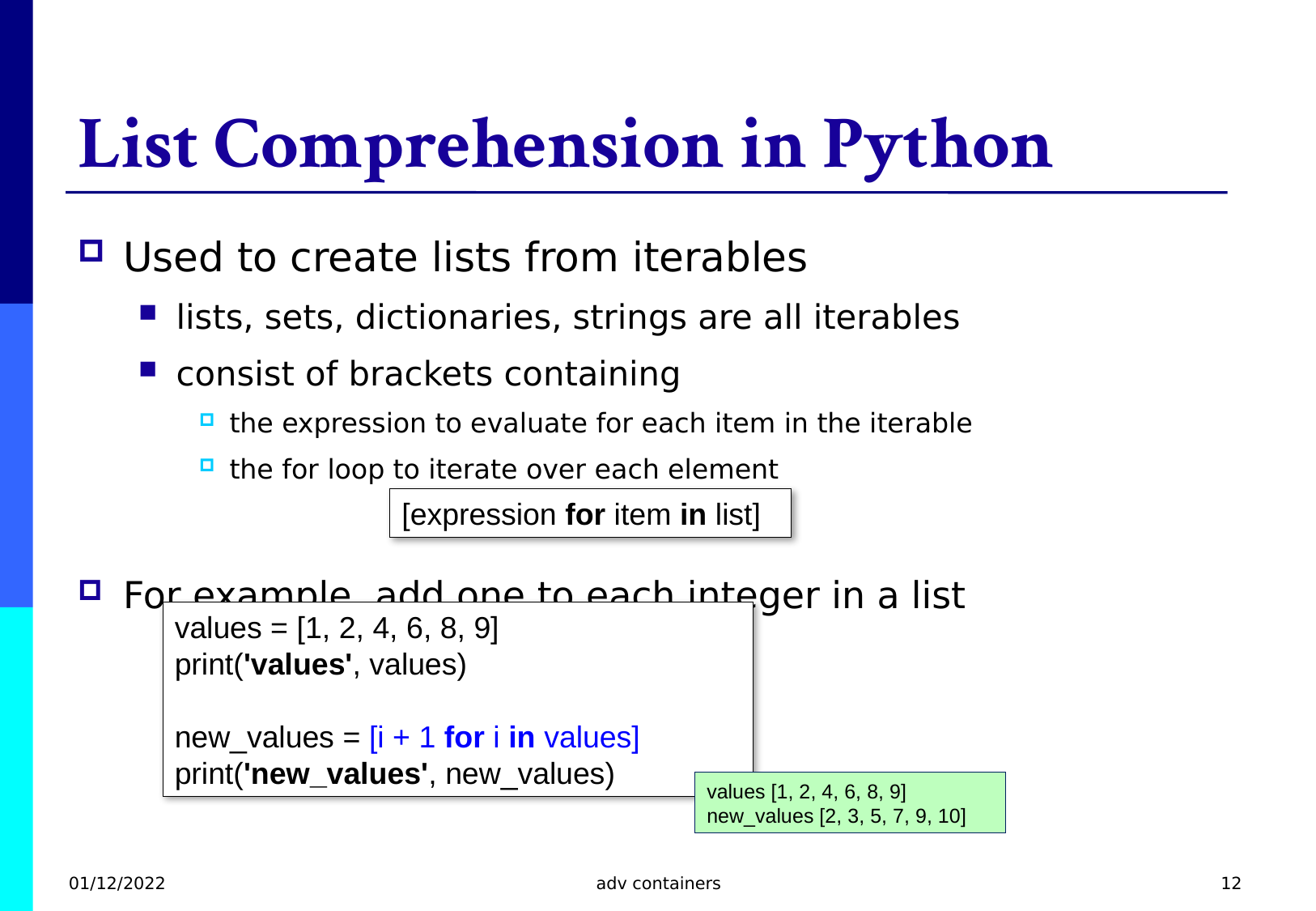

# List Comprehension in Python
Used to create lists from iterables
lists, sets, dictionaries, strings are all iterables
consist of brackets containing
the expression to evaluate for each item in the iterable
the for loop to iterate over each element

For example, add one to each integer in a list
[expression for item in list]
values = [1, 2, 4, 6, 8, 9]
print('values', values)
new_values = [i + 1 for i in values]
print('new_values', new_values)
values [1, 2, 4, 6, 8, 9]
new_values [2, 3, 5, 7, 9, 10]
01/12/2022
adv containers
12